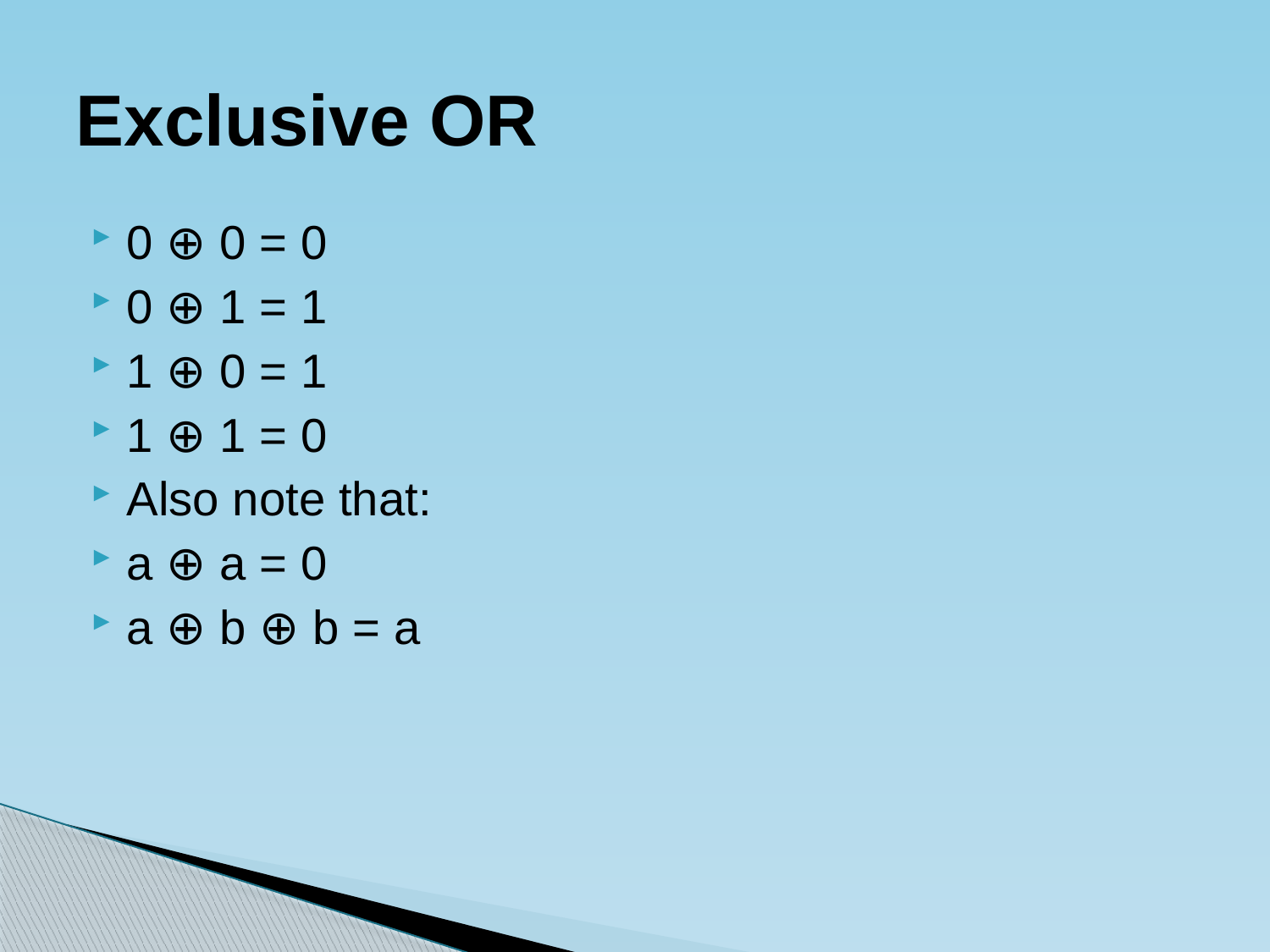

# Exclusive OR
0 ⊕ 0 = 0
0 ⊕ 1 = 1
1 ⊕ 0 = 1
1 ⊕ 1 = 0
Also note that:
a ⊕ a = 0
a ⊕ b ⊕ b = a